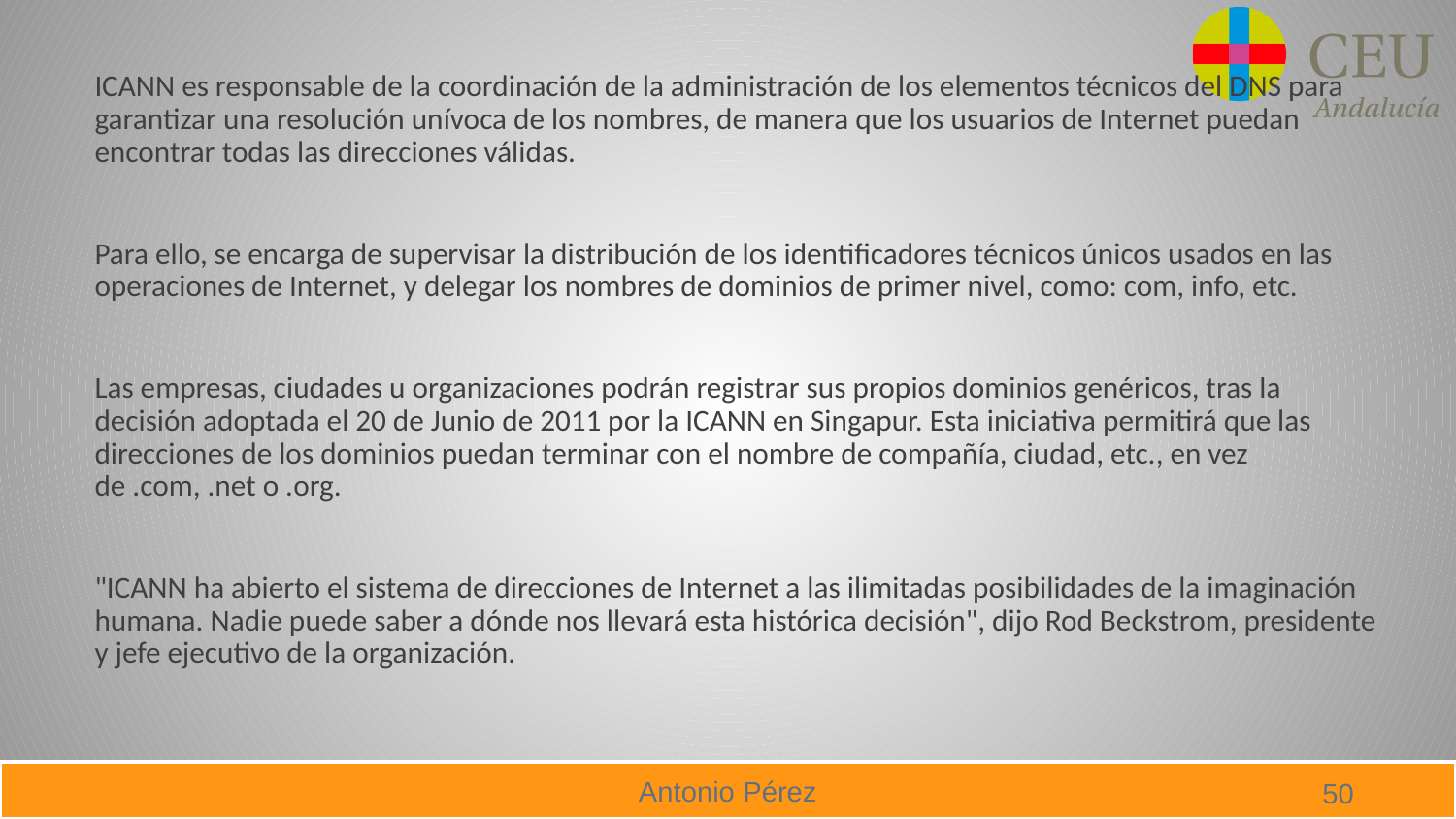

ICANN es responsable de la coordinación de la administración de los elementos técnicos del DNS para garantizar una resolución unívoca de los nombres, de manera que los usuarios de Internet puedan encontrar todas las direcciones válidas.

Para ello, se encarga de supervisar la distribución de los identificadores técnicos únicos usados en las operaciones de Internet, y delegar los nombres de dominios de primer nivel, como: com, info, etc.

Las empresas, ciudades u organizaciones podrán registrar sus propios dominios genéricos, tras la decisión adoptada el 20 de Junio de 2011 por la ICANN en Singapur. Esta iniciativa permitirá que las direcciones de los dominios puedan terminar con el nombre de compañía, ciudad, etc., en vez de .com, .net o .org.

"ICANN ha abierto el sistema de direcciones de Internet a las ilimitadas posibilidades de la imaginación humana. Nadie puede saber a dónde nos llevará esta histórica decisión", dijo Rod Beckstrom, presidente y jefe ejecutivo de la organización.